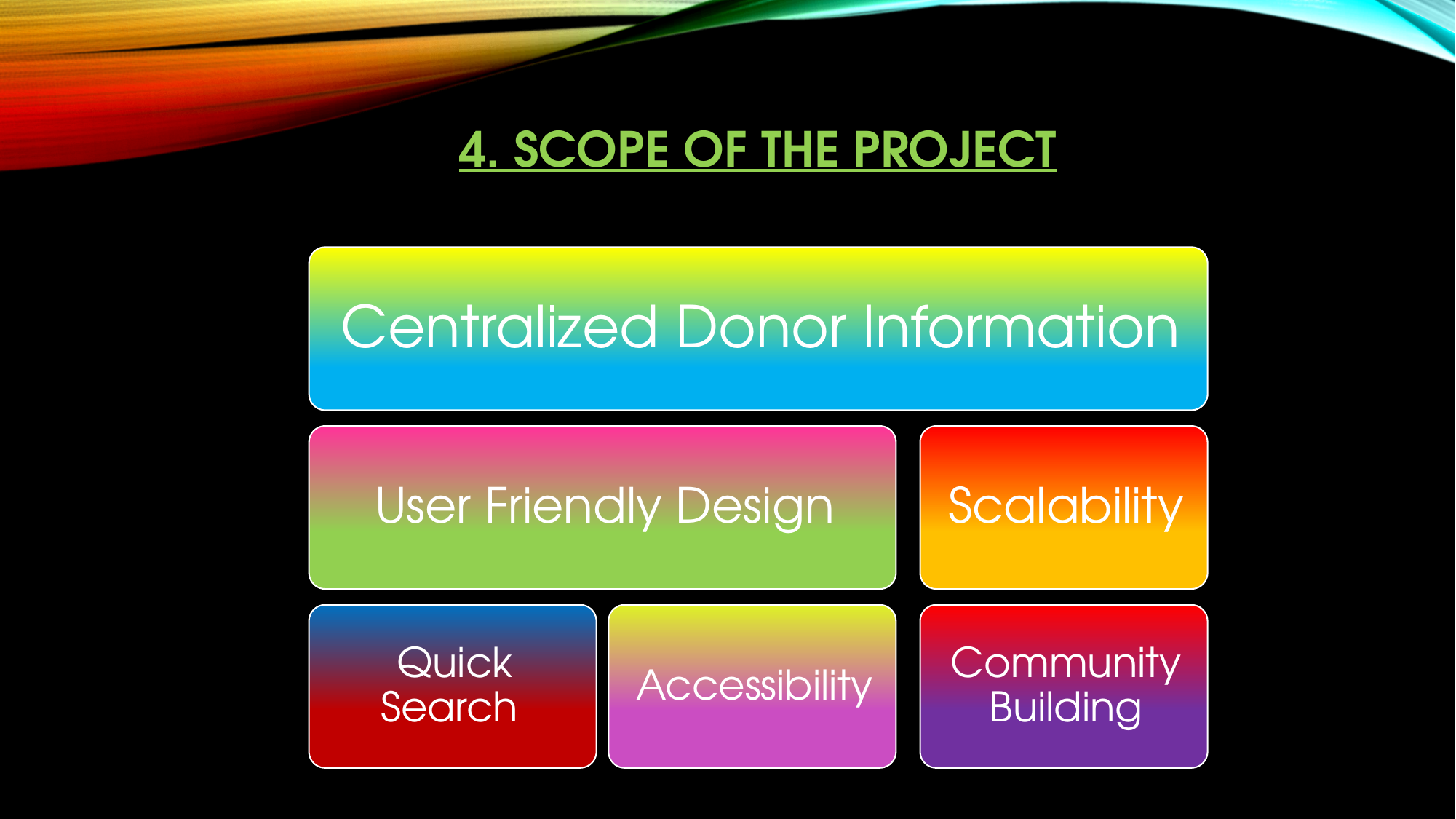

4. SCOPE OF THE PROJECT
Centralized Donor Information
User Friendly Design
Quick Search
Accessibility
Scalability
Community Building